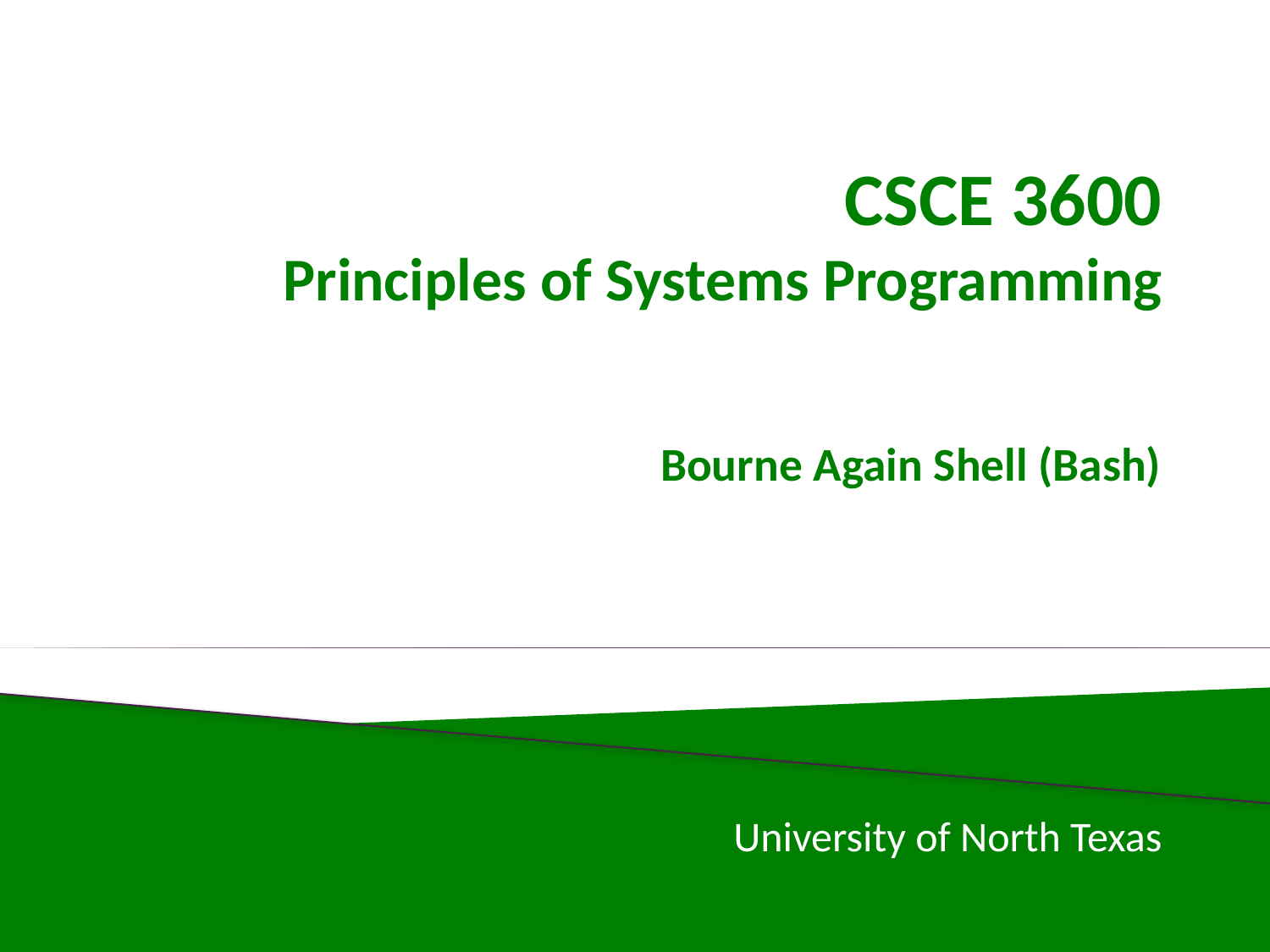

# CSCE 3600 Principles of Systems Programming Bourne Again Shell (Bash)

University of North Texas